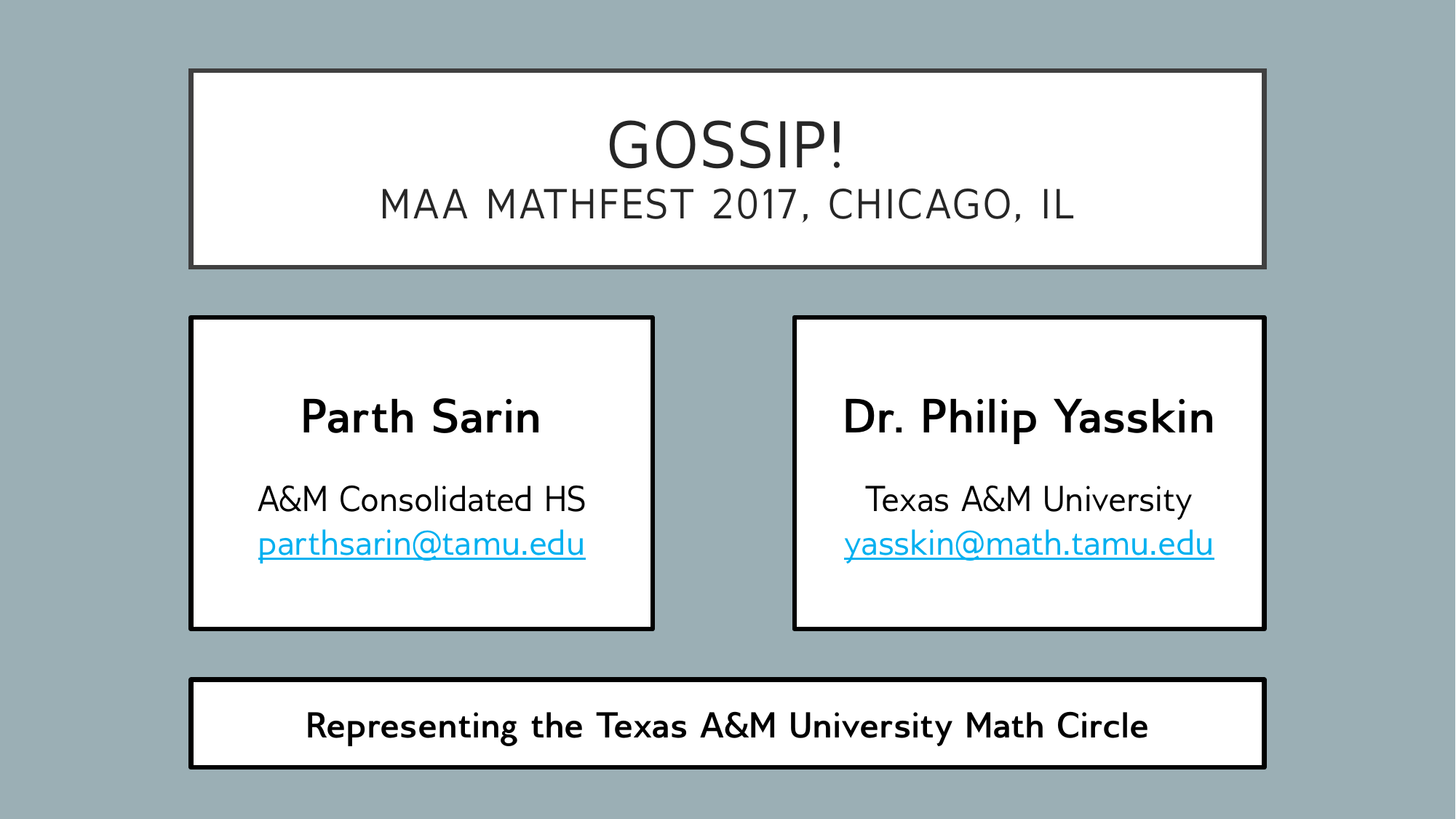

# Gossip! MAA MathFest 2017, Chicago, IL
Dr. Philip Yasskin

Texas A&M University
yasskin@math.tamu.edu
Parth Sarin

A&M Consolidated HS
parthsarin@tamu.edu
Representing the Texas A&M University Math Circle